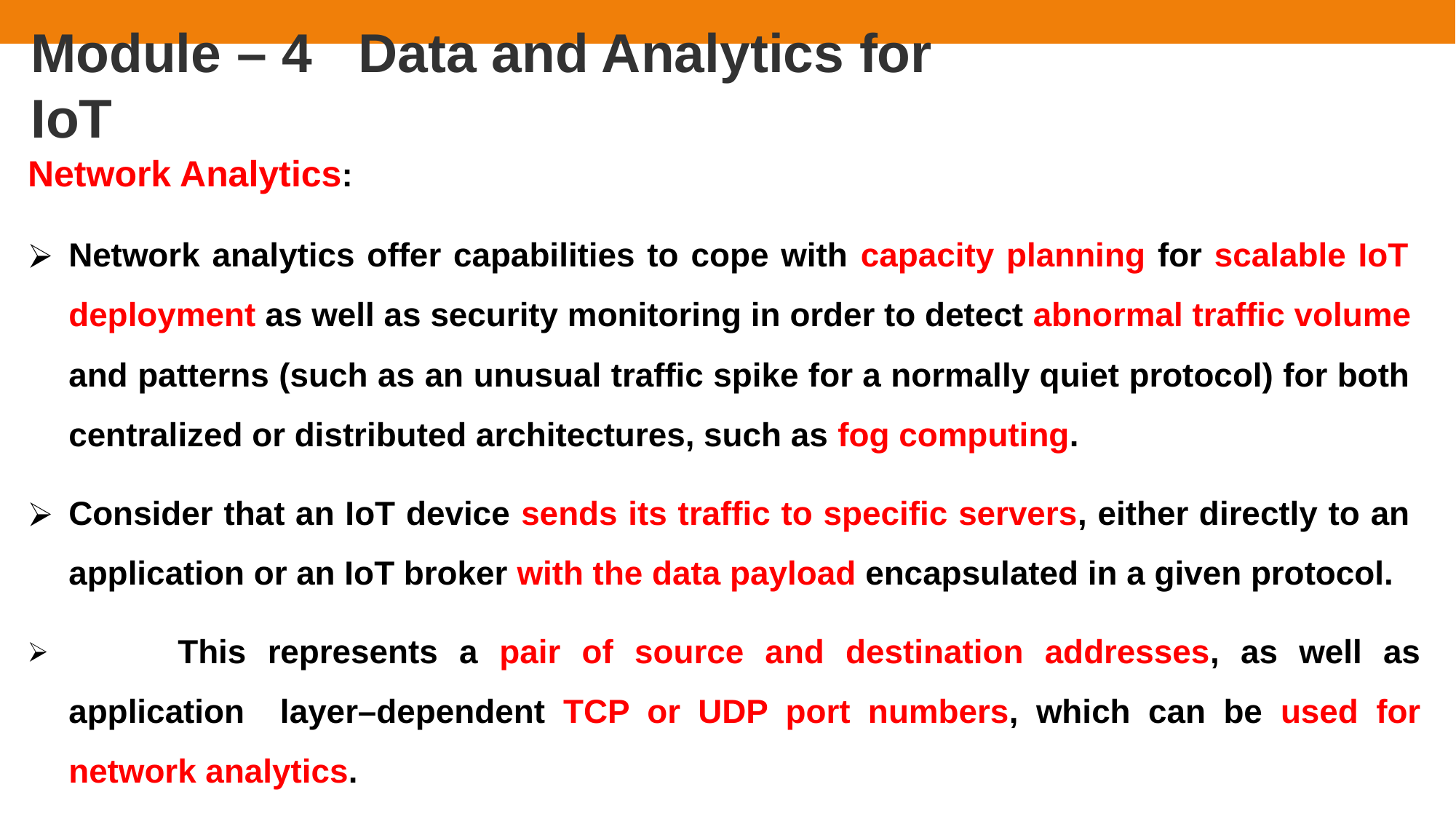

# Module – 4	Data and Analytics for IoT
Network Analytics:
Network analytics offer capabilities to cope with capacity planning for scalable IoT  deployment as well as security monitoring in order to detect abnormal traffic volume  and patterns (such as an unusual traffic spike for a normally quiet protocol) for both  centralized or distributed architectures, such as fog computing.
Consider that an IoT device sends its traffic to specific servers, either directly to an  application or an IoT broker with the data payload encapsulated in a given protocol.
	This represents a pair of source and destination addresses, as well as application  layer–dependent TCP or UDP port numbers, which can be used for network analytics.